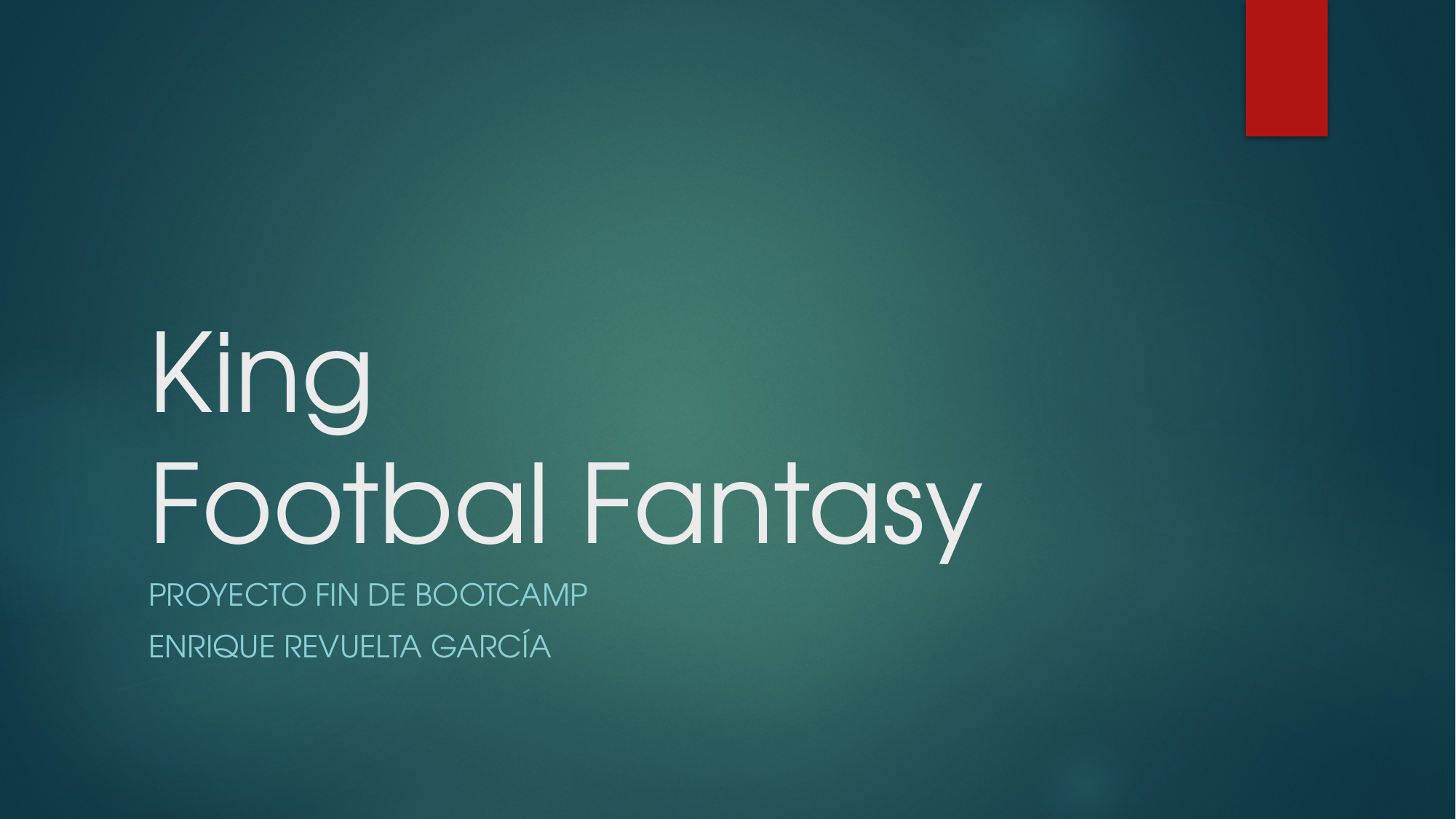

# King Footbal Fantasy
Proyecto fin de bootcamp
Enrique revuelta García